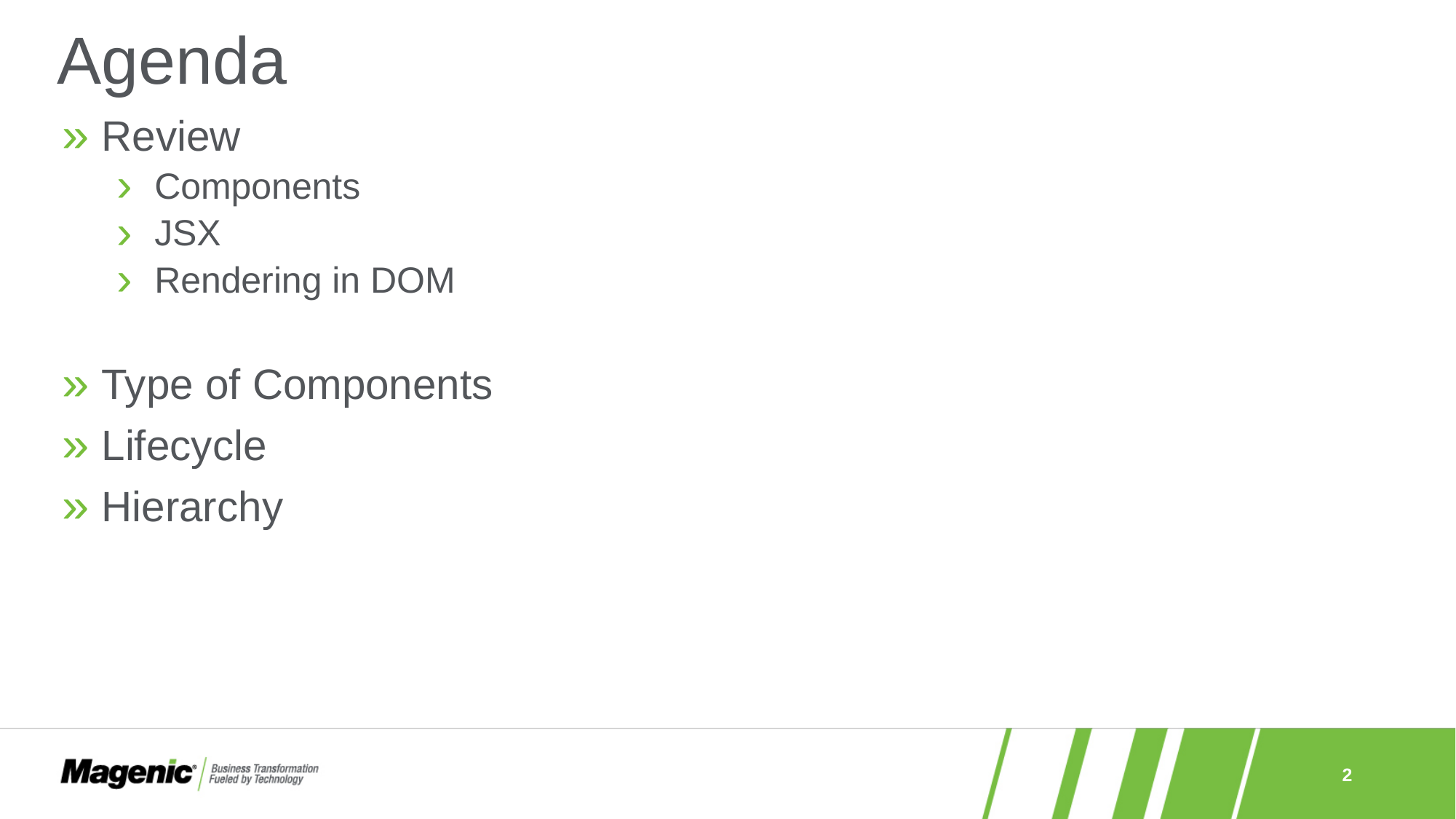

# Agenda
 Review
 Components
 JSX
 Rendering in DOM

 Type of Components
 Lifecycle
 Hierarchy